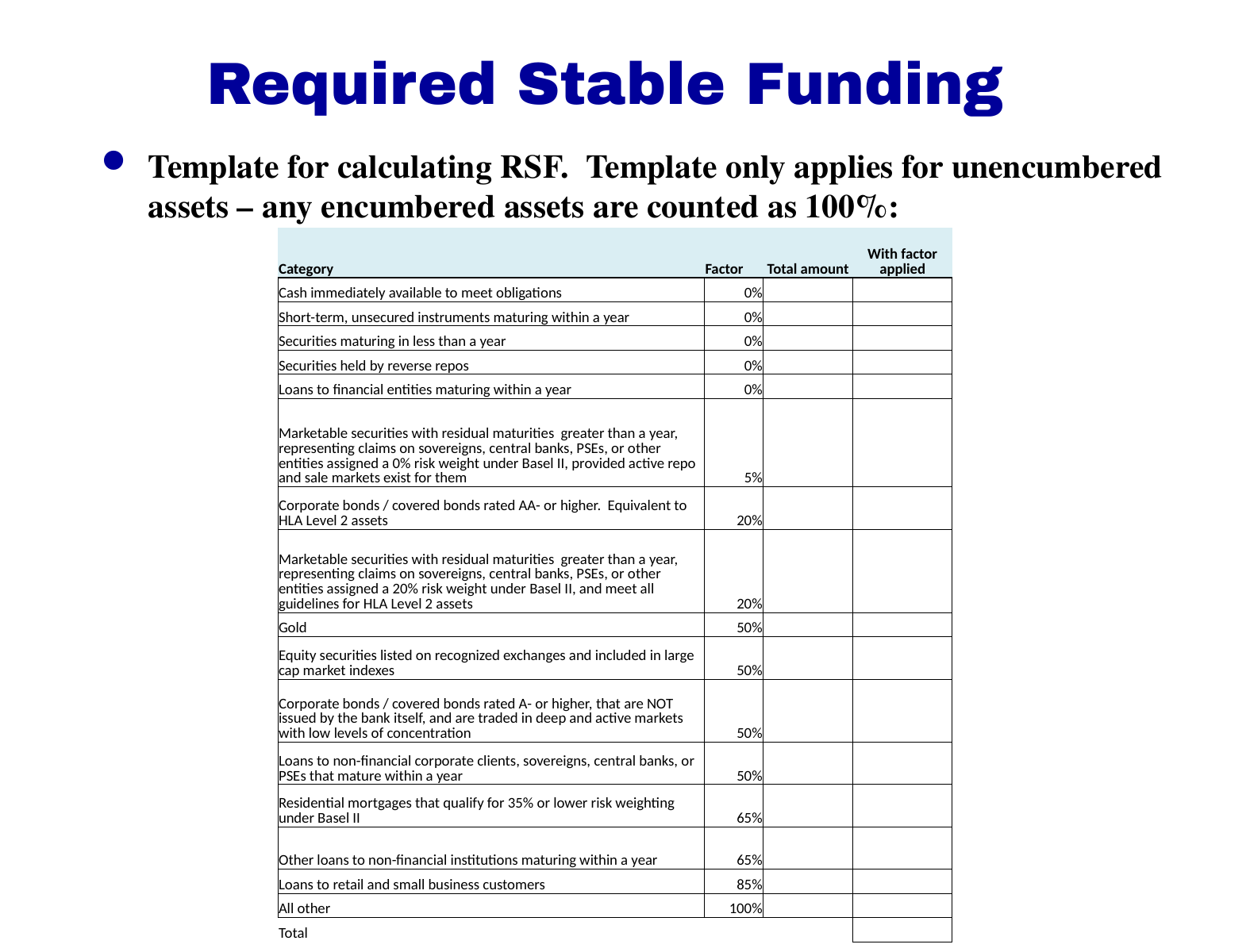

# Required Stable Funding
Template for calculating RSF.  Template only applies for unencumbered assets – any encumbered assets are counted as 100%:
| Category | Factor | Total amount | With factor applied |
| --- | --- | --- | --- |
| Cash immediately available to meet obligations | 0% |  |  |
| Short-term, unsecured instruments maturing within a year | 0% |  |  |
| Securities maturing in less than a year | 0% |  |  |
| Securities held by reverse repos | 0% |  |  |
| Loans to financial entities maturing within a year | 0% |  |  |
| Marketable securities with residual maturities greater than a year, representing claims on sovereigns, central banks, PSEs, or other entities assigned a 0% risk weight under Basel II, provided active repo and sale markets exist for them | 5% |  |  |
| Corporate bonds / covered bonds rated AA- or higher. Equivalent to HLA Level 2 assets | 20% |  |  |
| Marketable securities with residual maturities greater than a year, representing claims on sovereigns, central banks, PSEs, or other entities assigned a 20% risk weight under Basel II, and meet all guidelines for HLA Level 2 assets | 20% |  |  |
| Gold | 50% |  |  |
| Equity securities listed on recognized exchanges and included in large cap market indexes | 50% |  |  |
| Corporate bonds / covered bonds rated A- or higher, that are NOT issued by the bank itself, and are traded in deep and active markets with low levels of concentration | 50% |  |  |
| Loans to non-financial corporate clients, sovereigns, central banks, or PSEs that mature within a year | 50% |  |  |
| Residential mortgages that qualify for 35% or lower risk weighting under Basel II | 65% |  |  |
| Other loans to non-financial institutions maturing within a year | 65% |  |  |
| Loans to retail and small business customers | 85% |  |  |
| All other | 100% |  |  |
| Total |  |  |  |